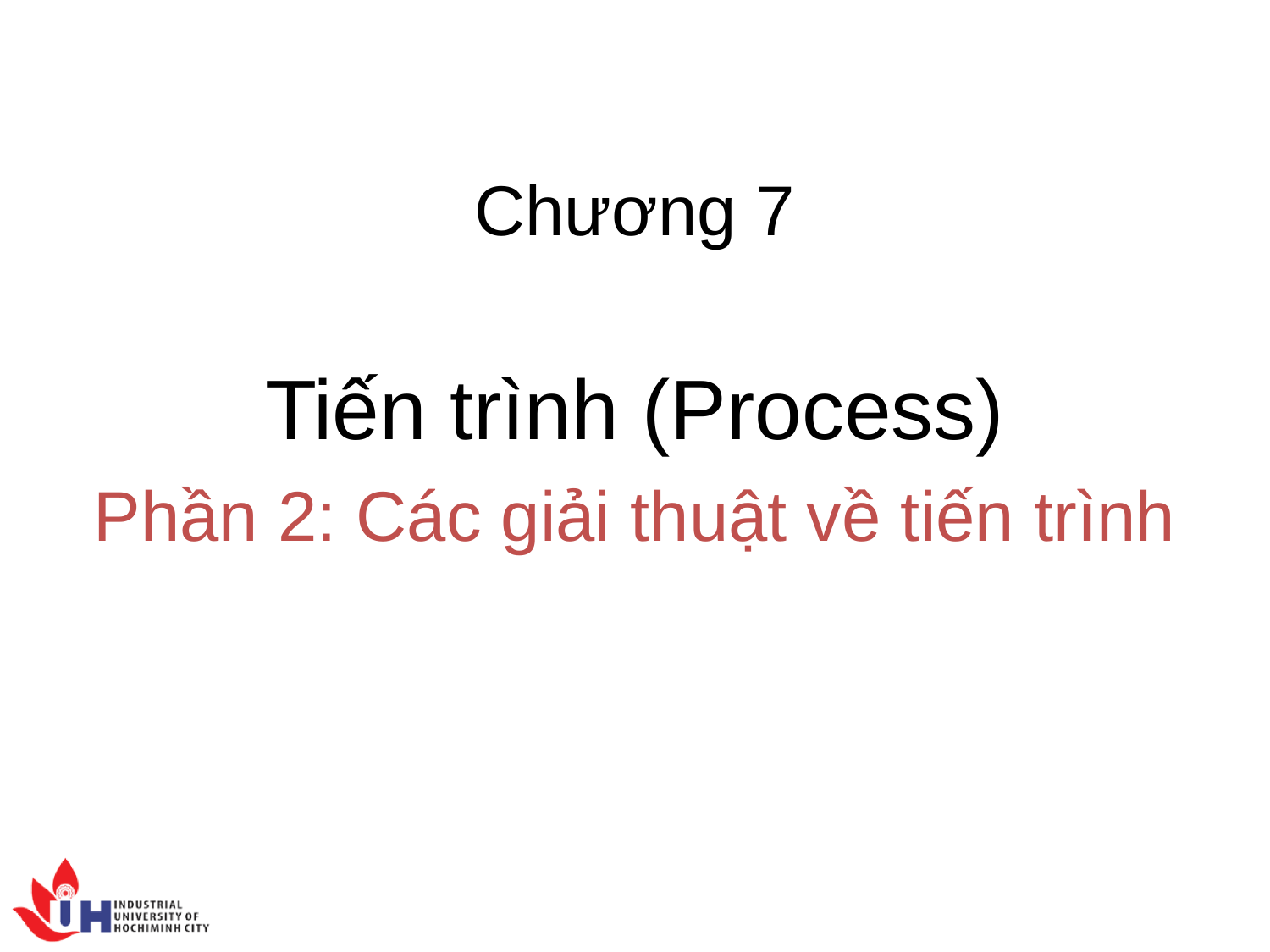

Chương 7
Tiến trình (Process)
Phần 2: Các giải thuật về tiến trình